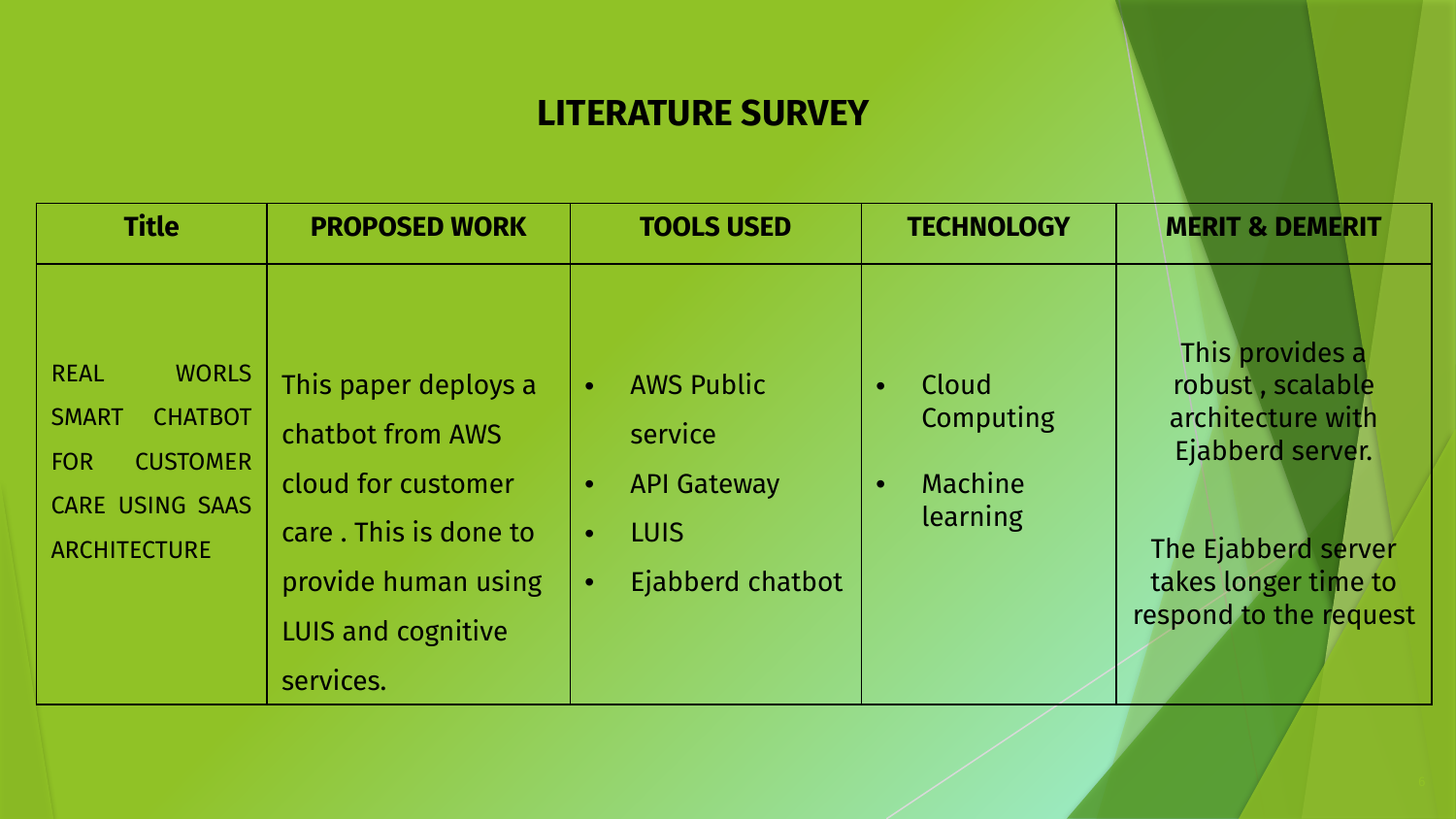

LITERATURE SURVEY
| Title | PROPOSED WORK | TOOLS USED | TECHNOLOGY | MERIT & DEMERIT |
| --- | --- | --- | --- | --- |
| REAL WORLS SMART CHATBOT FOR CUSTOMER CARE USING SAAS ARCHITECTURE | This paper deploys a chatbot from AWS cloud for customer care . This is done to provide human using LUIS and cognitive services. | AWS Public service API Gateway LUIS Ejabberd chatbot | Cloud Computing Machine learning | This provides a robust , scalable architecture with Ejabberd server. The Ejabberd server takes longer time to respond to the request |
6